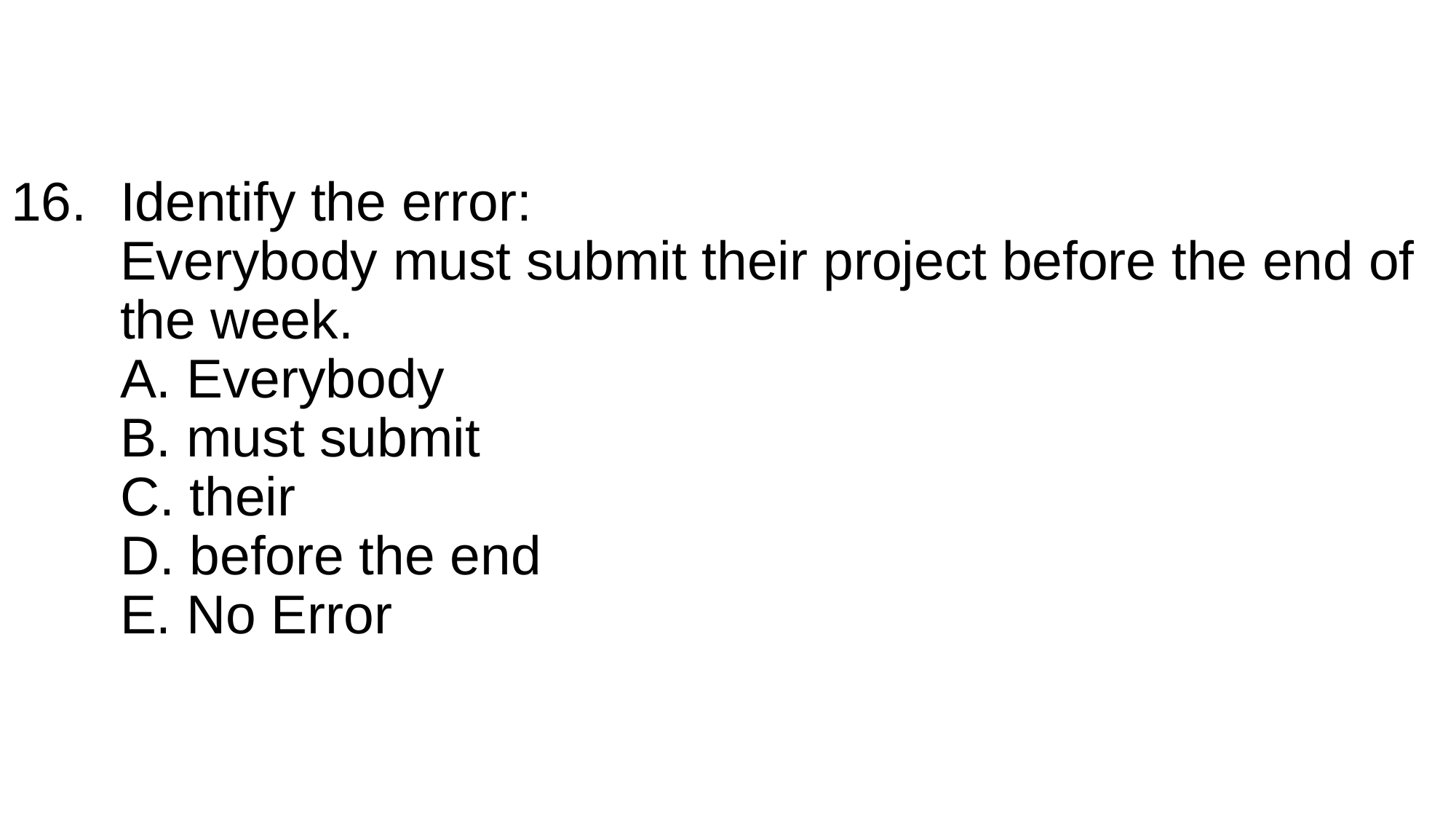

# 16.	Identify the error: Everybody must submit their project before the end of 	the week. A. Everybody B. must submit C. their D. before the end E. No Error